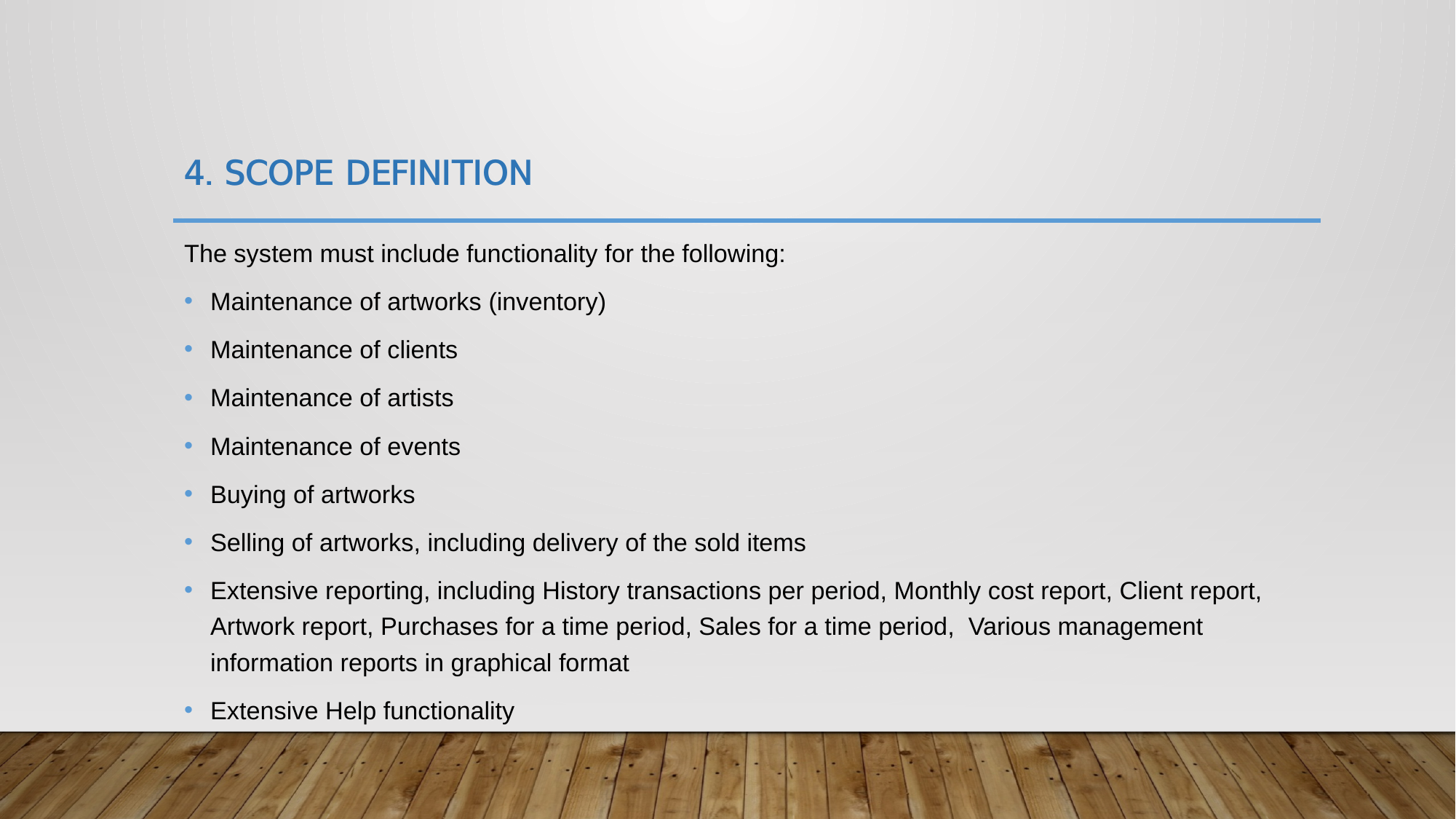

# 4. SCOPE DEFINITION
The system must include functionality for the following:
Maintenance of artworks (inventory)
Maintenance of clients
Maintenance of artists
Maintenance of events
Buying of artworks
Selling of artworks, including delivery of the sold items
Extensive reporting, including History transactions per period, Monthly cost report, Client report, Artwork report, Purchases for a time period, Sales for a time period,  Various management information reports in graphical format
Extensive Help functionality